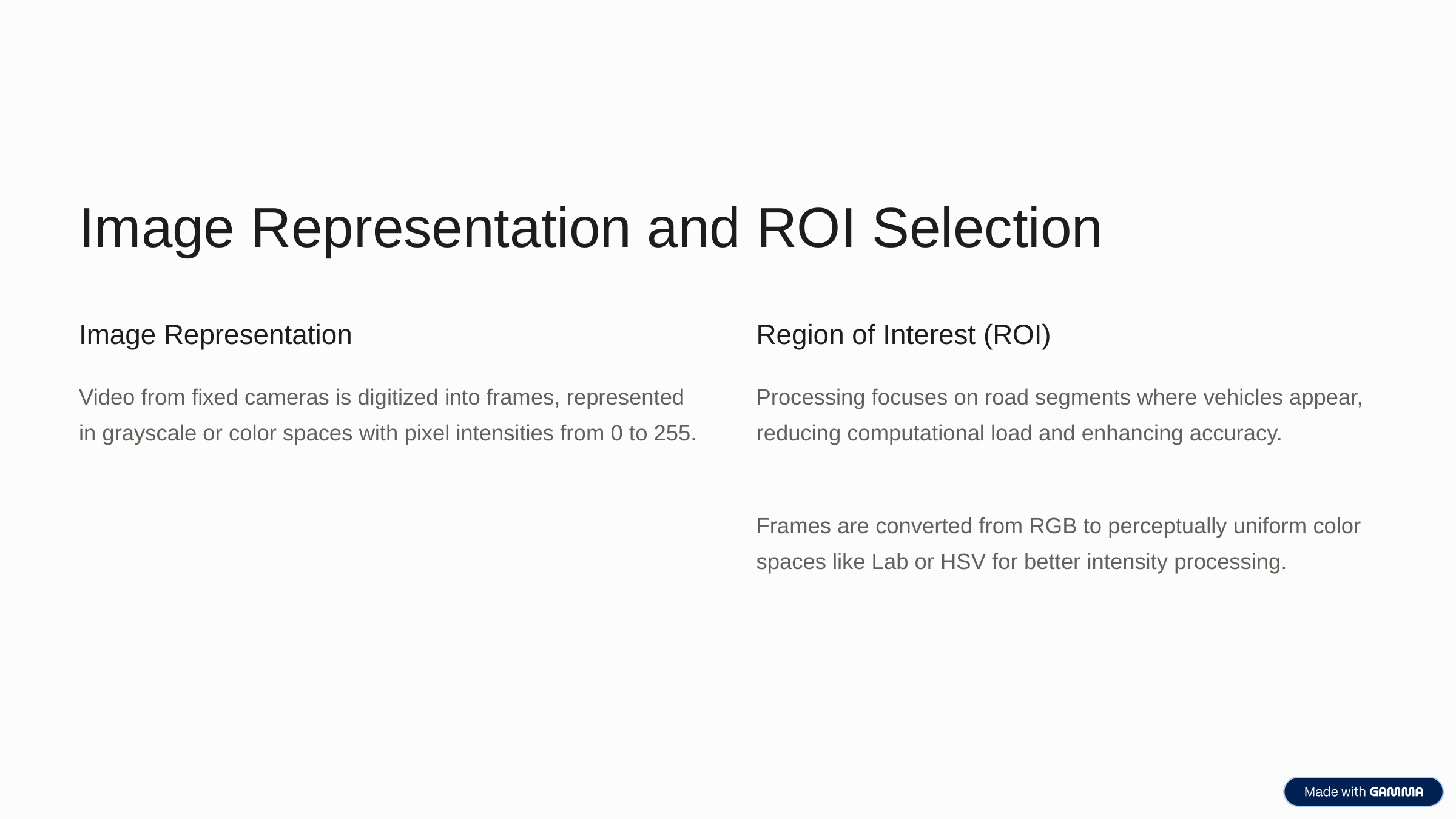

Image Representation and ROI Selection
Image Representation
Region of Interest (ROI)
Video from fixed cameras is digitized into frames, represented in grayscale or color spaces with pixel intensities from 0 to 255.
Processing focuses on road segments where vehicles appear, reducing computational load and enhancing accuracy.
Frames are converted from RGB to perceptually uniform color spaces like Lab or HSV for better intensity processing.